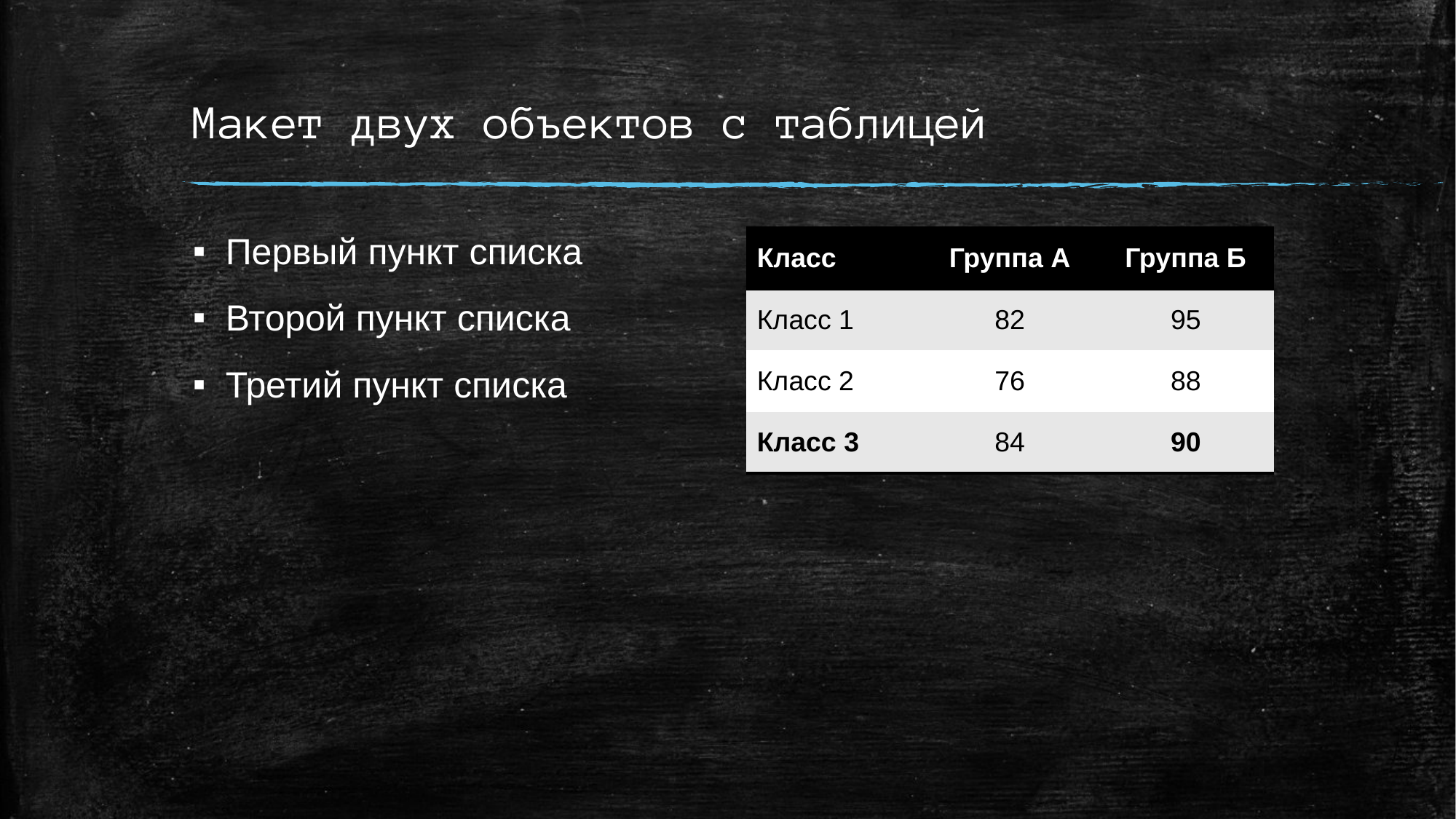

# Макет двух объектов с таблицей
Первый пункт списка
Второй пункт списка
Третий пункт списка
| Класс | Группа А | Группа Б |
| --- | --- | --- |
| Класс 1 | 82 | 95 |
| Класс 2 | 76 | 88 |
| Класс 3 | 84 | 90 |